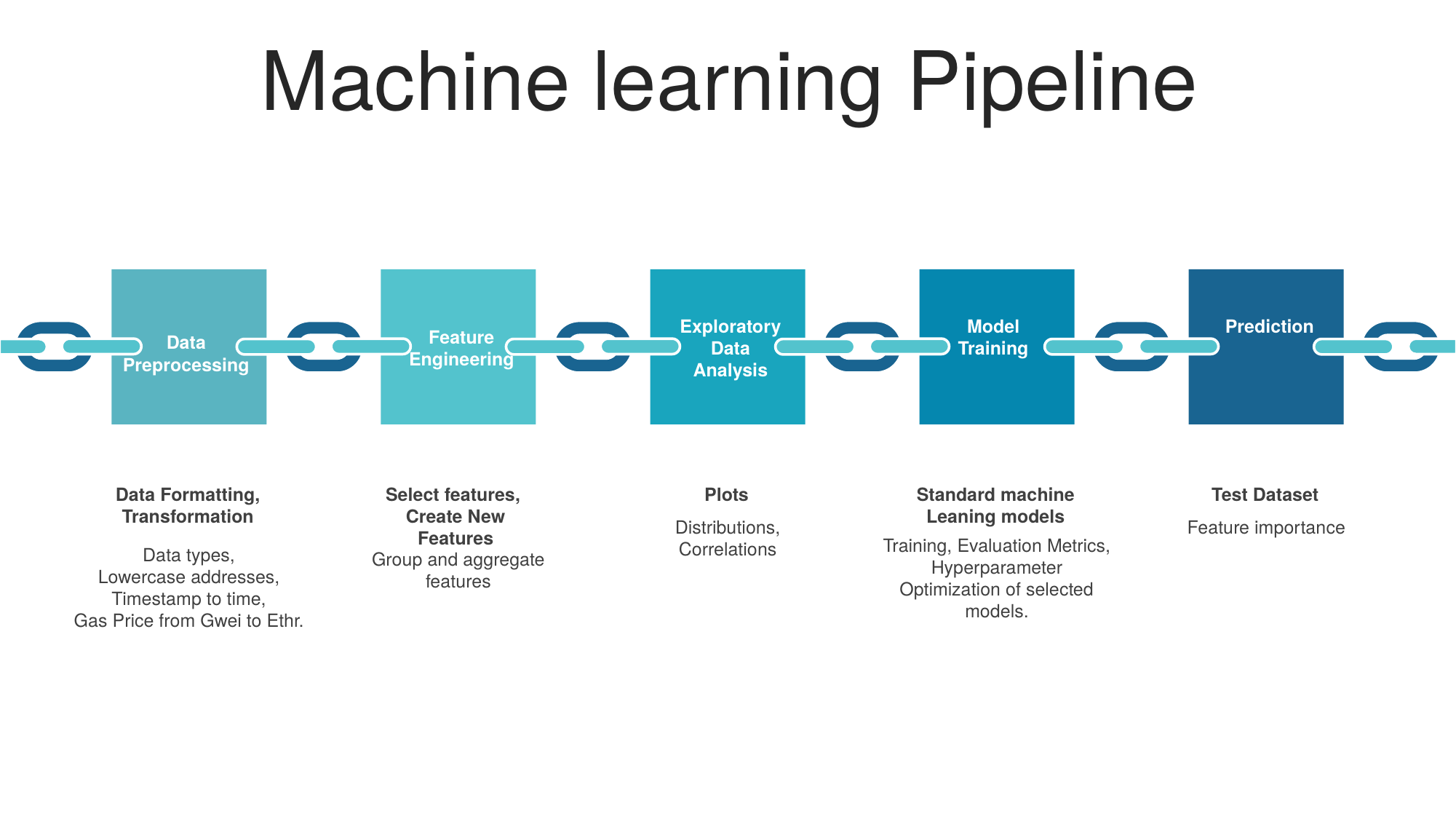

Machine learning Pipeline

Exploratory Data Analysis
Model Training
Prediction

Feature Engineering

Data Preprocessing
Data Formatting, Transformation
Data types,
Lowercase addresses,
Timestamp to time,
Gas Price from Gwei to Ethr.
Select features,  Create New Features
Group and aggregate features
Plots
Distributions, Correlations
Standard machine Leaning models
Training, Evaluation Metrics, Hyperparameter Optimization of selected models.
Test Dataset
Feature importance